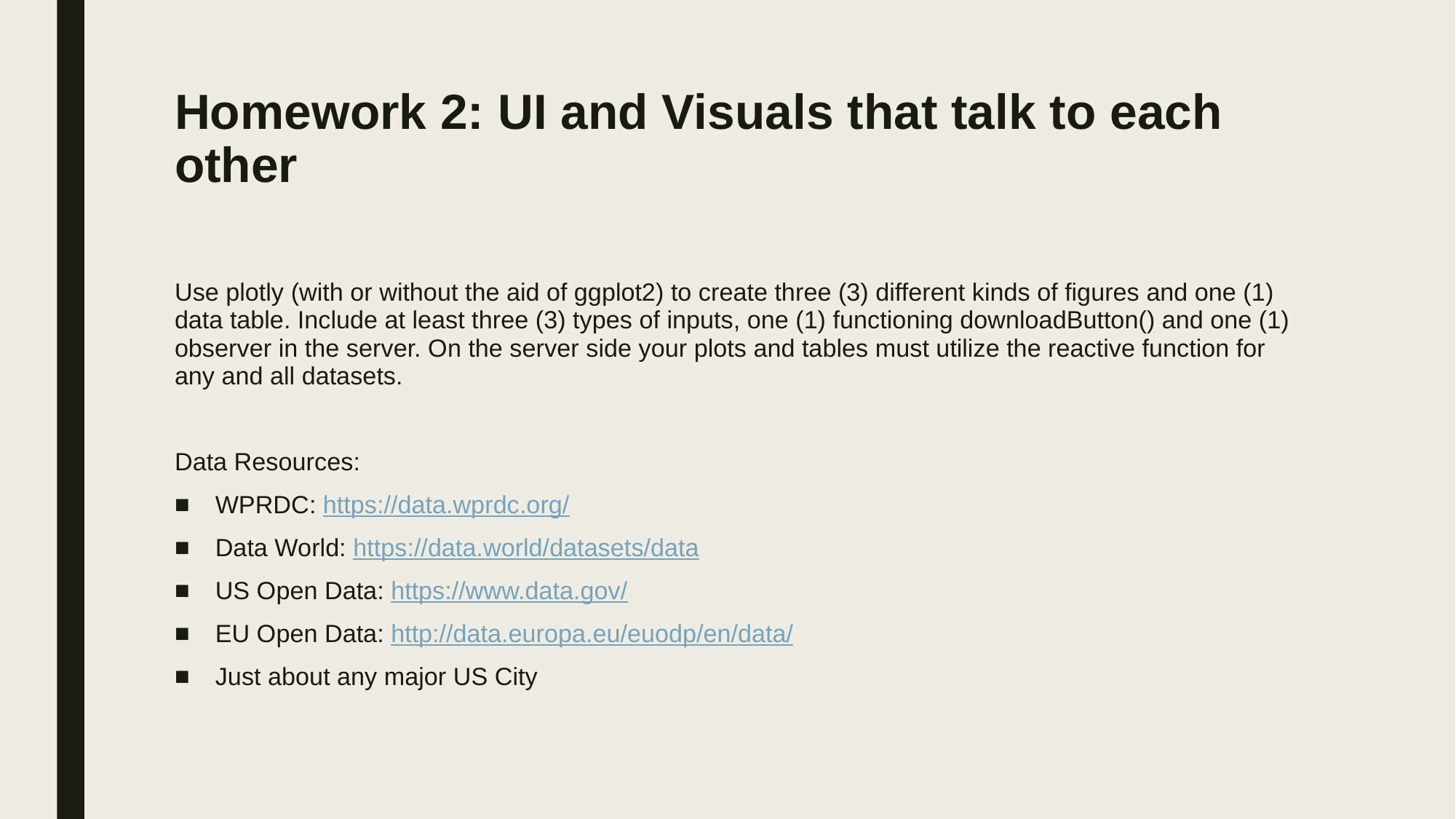

# Homework 2: UI and Visuals that talk to each other
Use plotly (with or without the aid of ggplot2) to create three (3) different kinds of figures and one (1) data table. Include at least three (3) types of inputs, one (1) functioning downloadButton() and one (1) observer in the server. On the server side your plots and tables must utilize the reactive function for any and all datasets.

Data Resources:
WPRDC: https://data.wprdc.org/
Data World: https://data.world/datasets/data
US Open Data: https://www.data.gov/
EU Open Data: http://data.europa.eu/euodp/en/data/
Just about any major US City